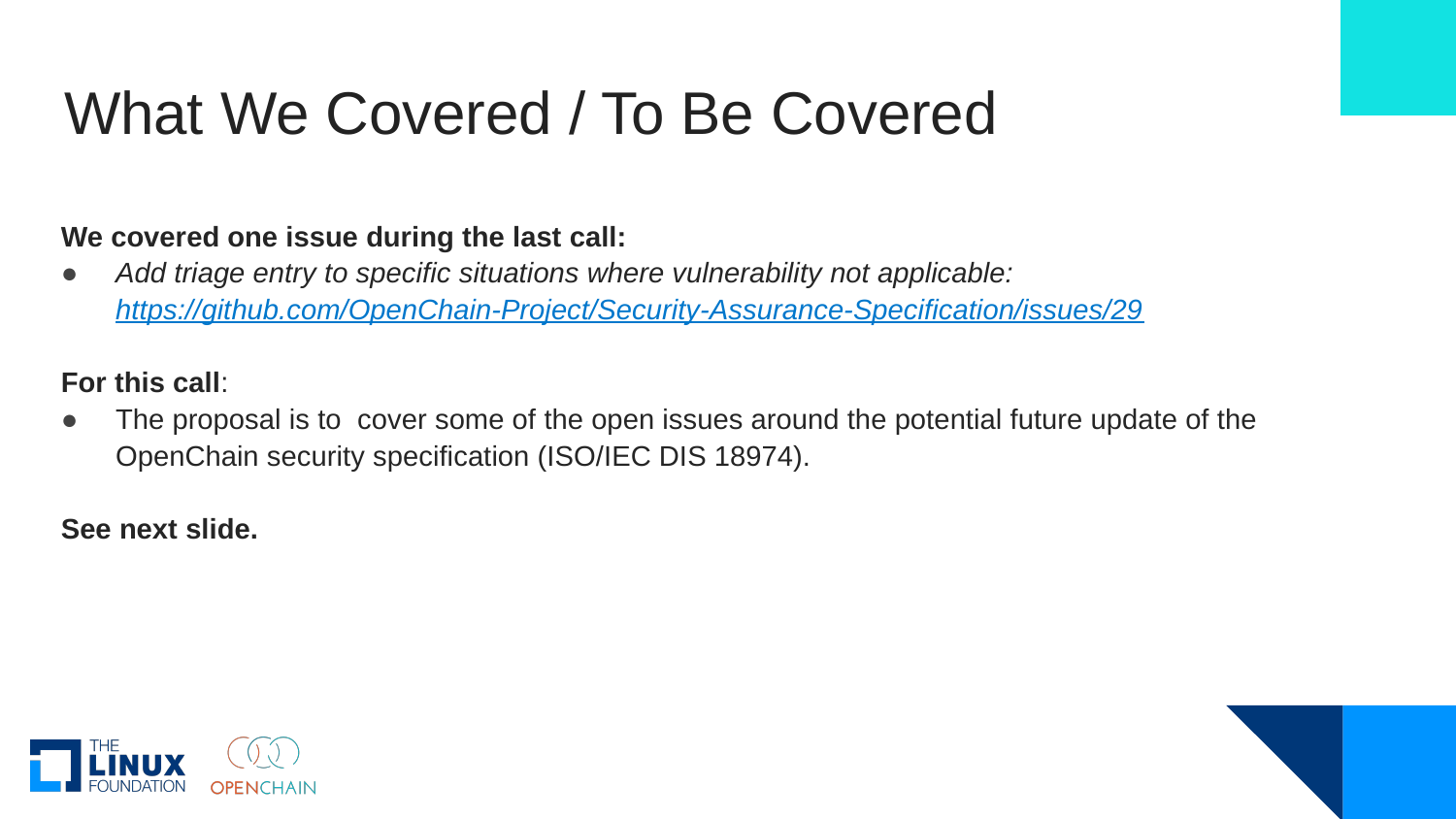

# What We Covered / To Be Covered
We covered one issue during the last call:
Add triage entry to specific situations where vulnerability not applicable:
https://github.com/OpenChain-Project/Security-Assurance-Specification/issues/29

For this call:
The proposal is to  cover some of the open issues around the potential future update of the OpenChain security specification (ISO/IEC DIS 18974).

See next slide.